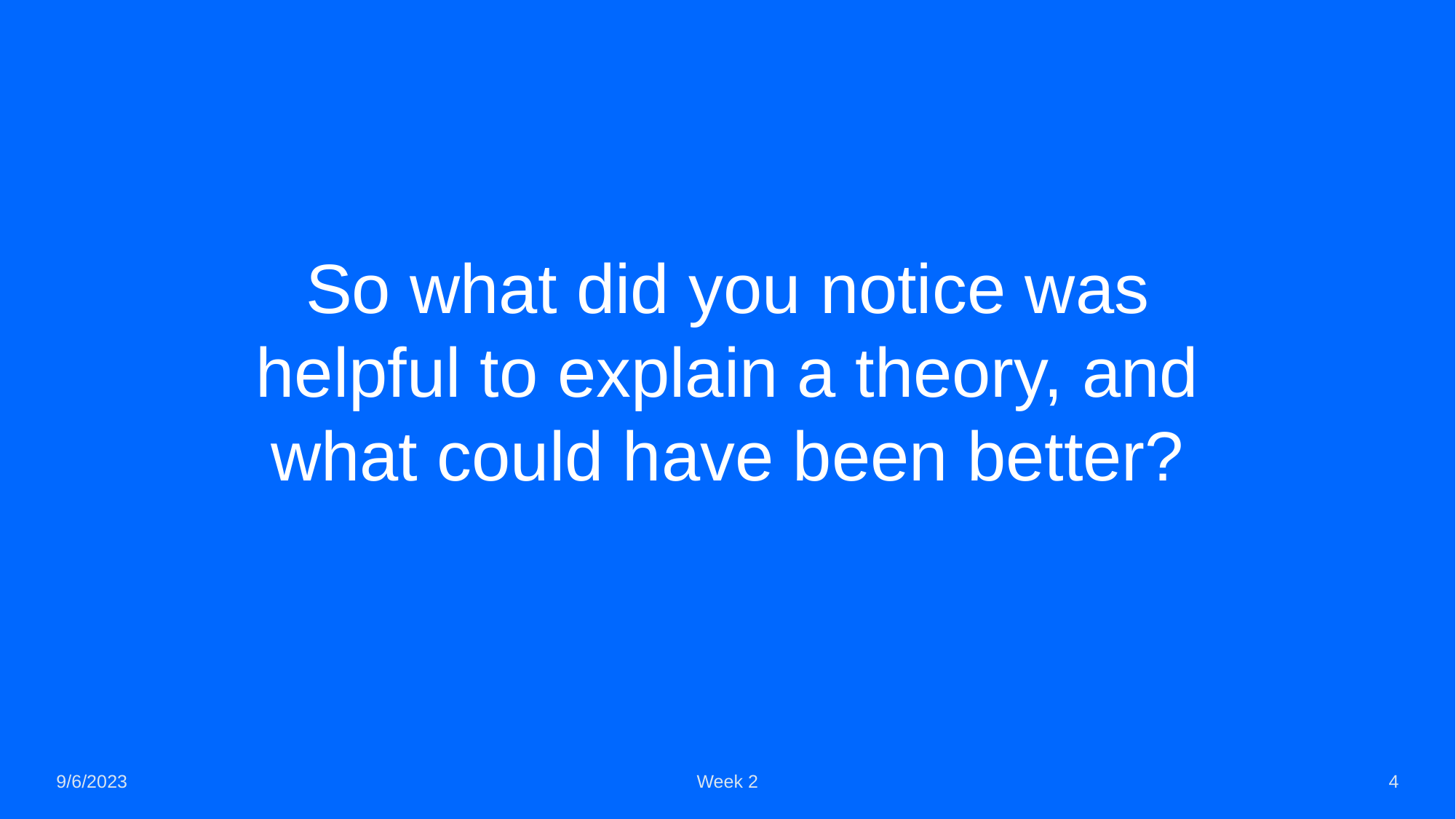

# So what did you notice was helpful to explain a theory, and what could have been better?

9/6/2023
Week 2
4